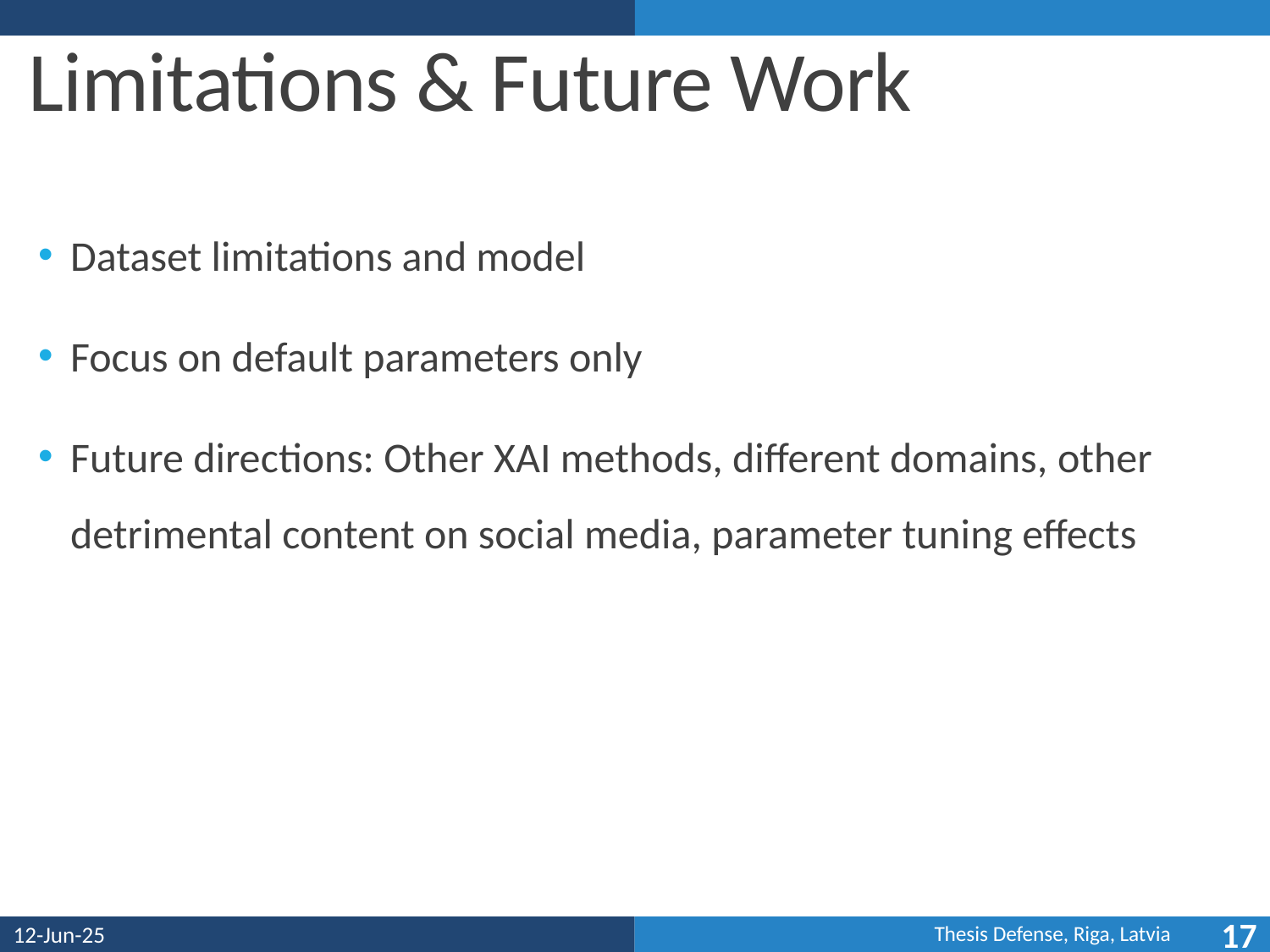

# Limitations & Future Work

Dataset limitations and model
Focus on default parameters only
Future directions: Other XAI methods, different domains, other detrimental content on social media, parameter tuning effects
12-Jun-25
17